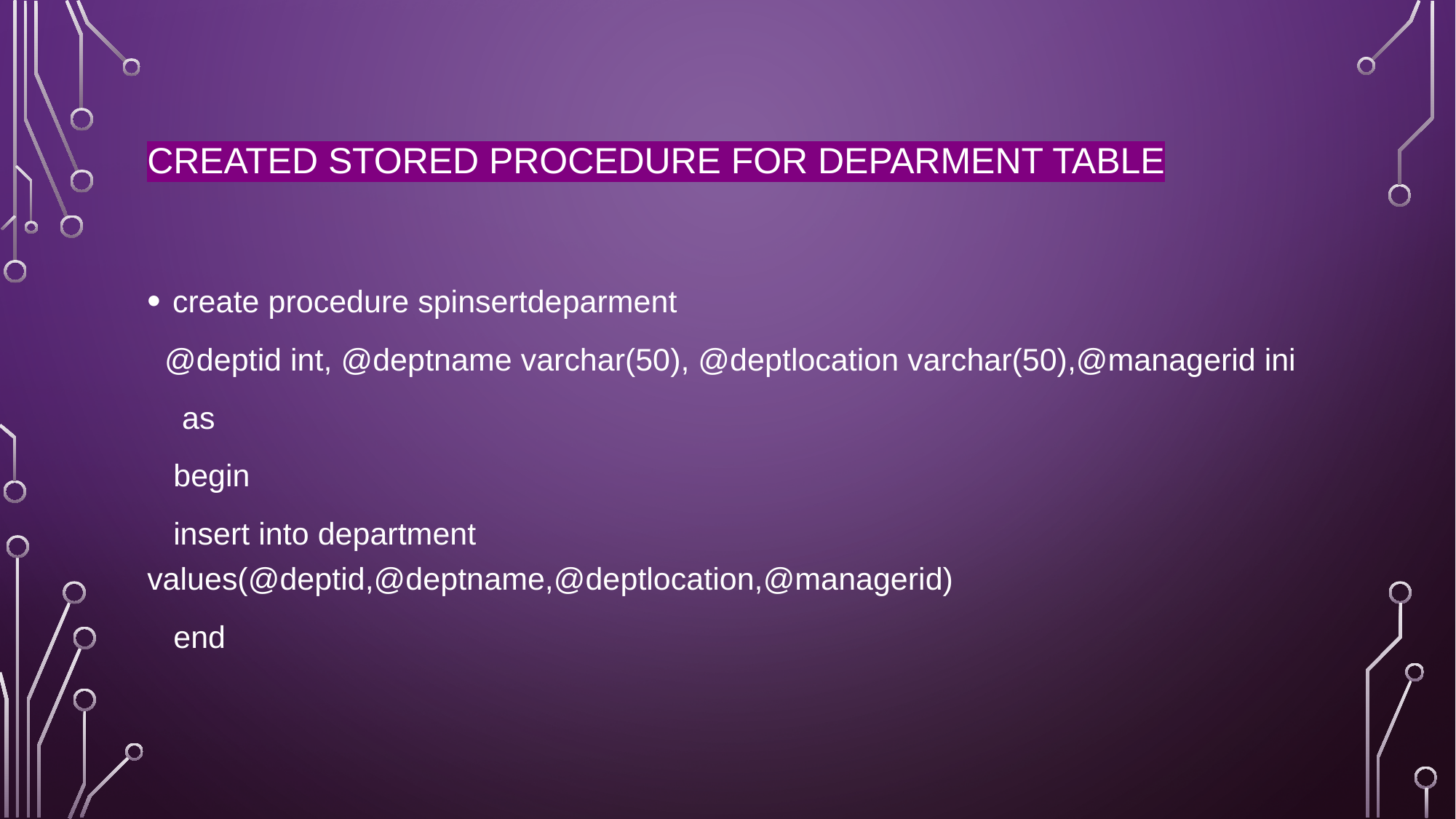

# Created stored procedure for deparment table
create procedure spinsertdeparment
  @deptid int, @deptname varchar(50), @deptlocation varchar(50),@managerid ini
    as
   begin
   insert into department     values(@deptid,@deptname,@deptlocation,@managerid)
   end